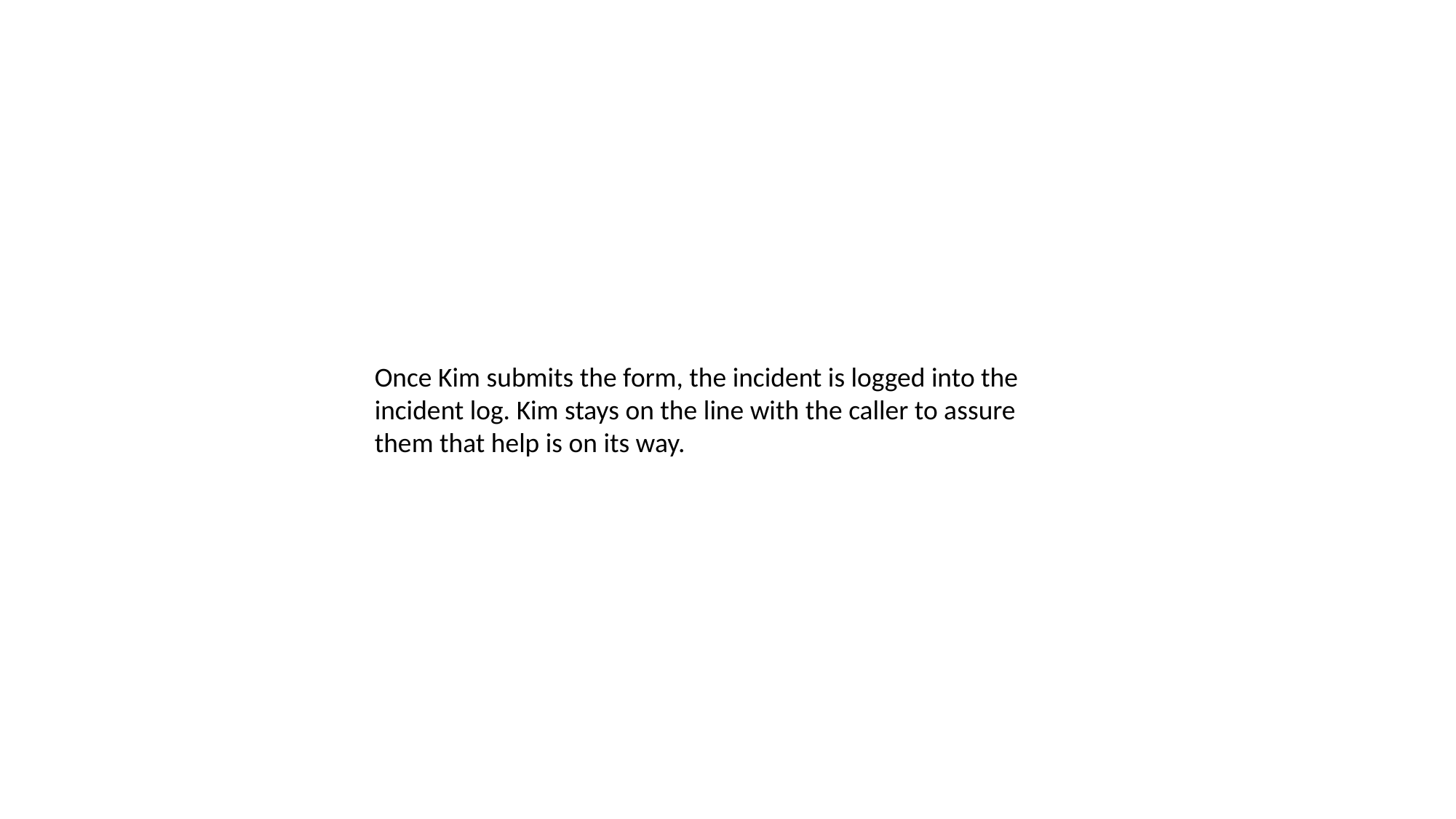

Once Kim submits the form, the incident is logged into the incident log. Kim stays on the line with the caller to assure them that help is on its way.